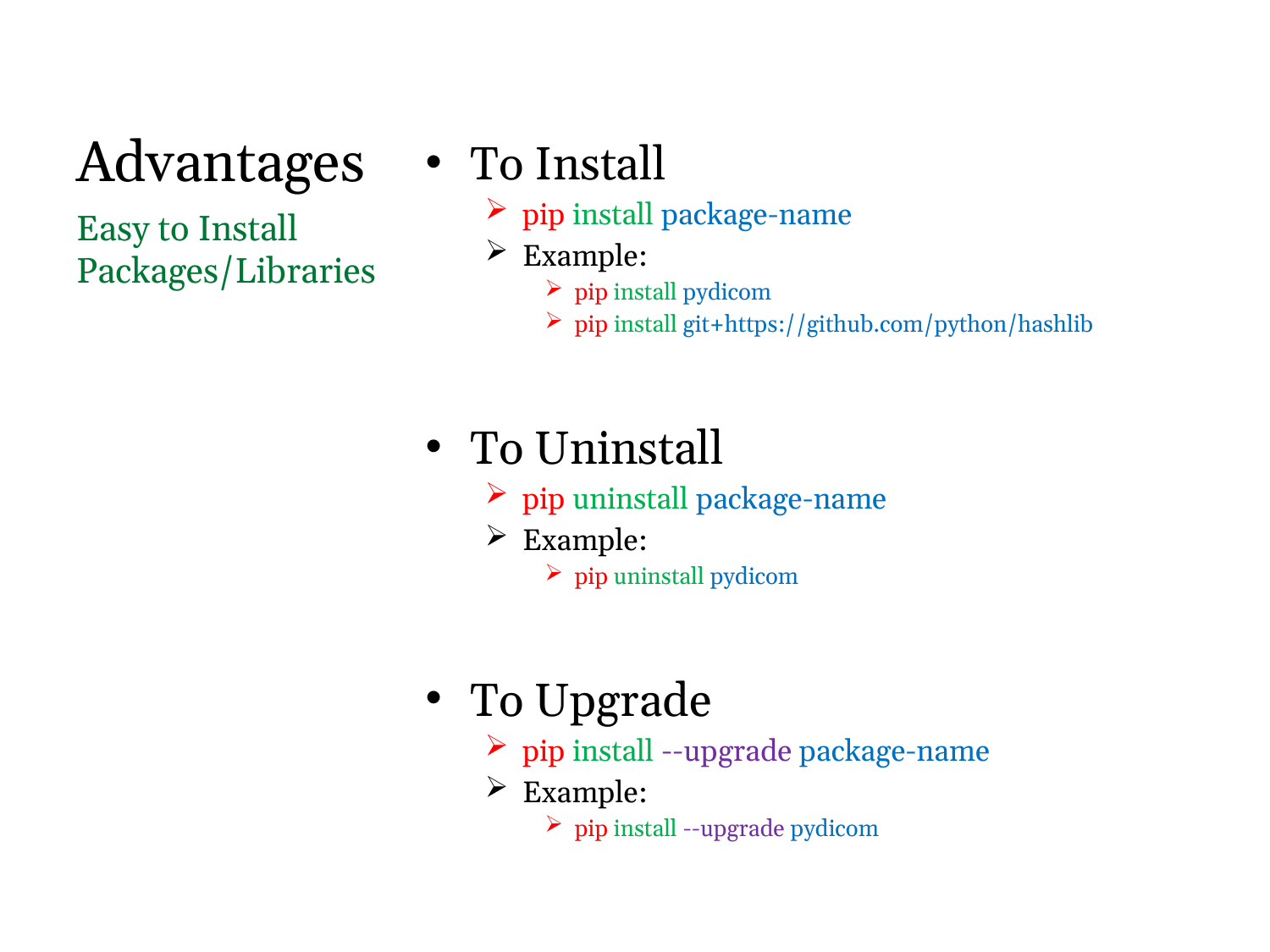

# Advantages
To Install
pip install package-name
Example:
pip install pydicom
pip install git+https://github.com/python/hashlib

To Uninstall
pip uninstall package-name
Example:
pip uninstall pydicom

To Upgrade
pip install --upgrade package-name
Example:
pip install --upgrade pydicom
Easy to Install Packages/Libraries